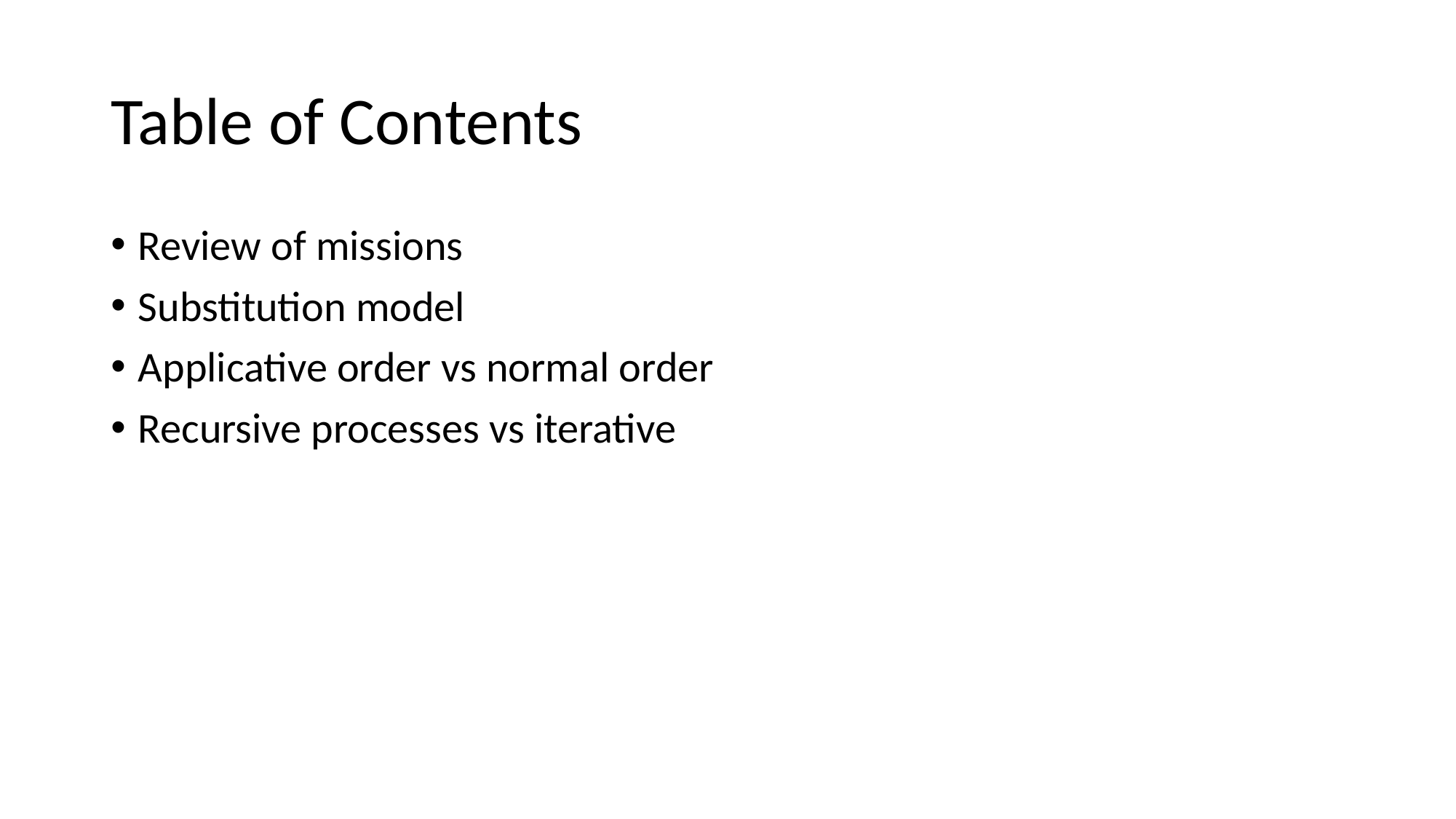

# Table of Contents
Review of missions
Substitution model
Applicative order vs normal order
Recursive processes vs iterative